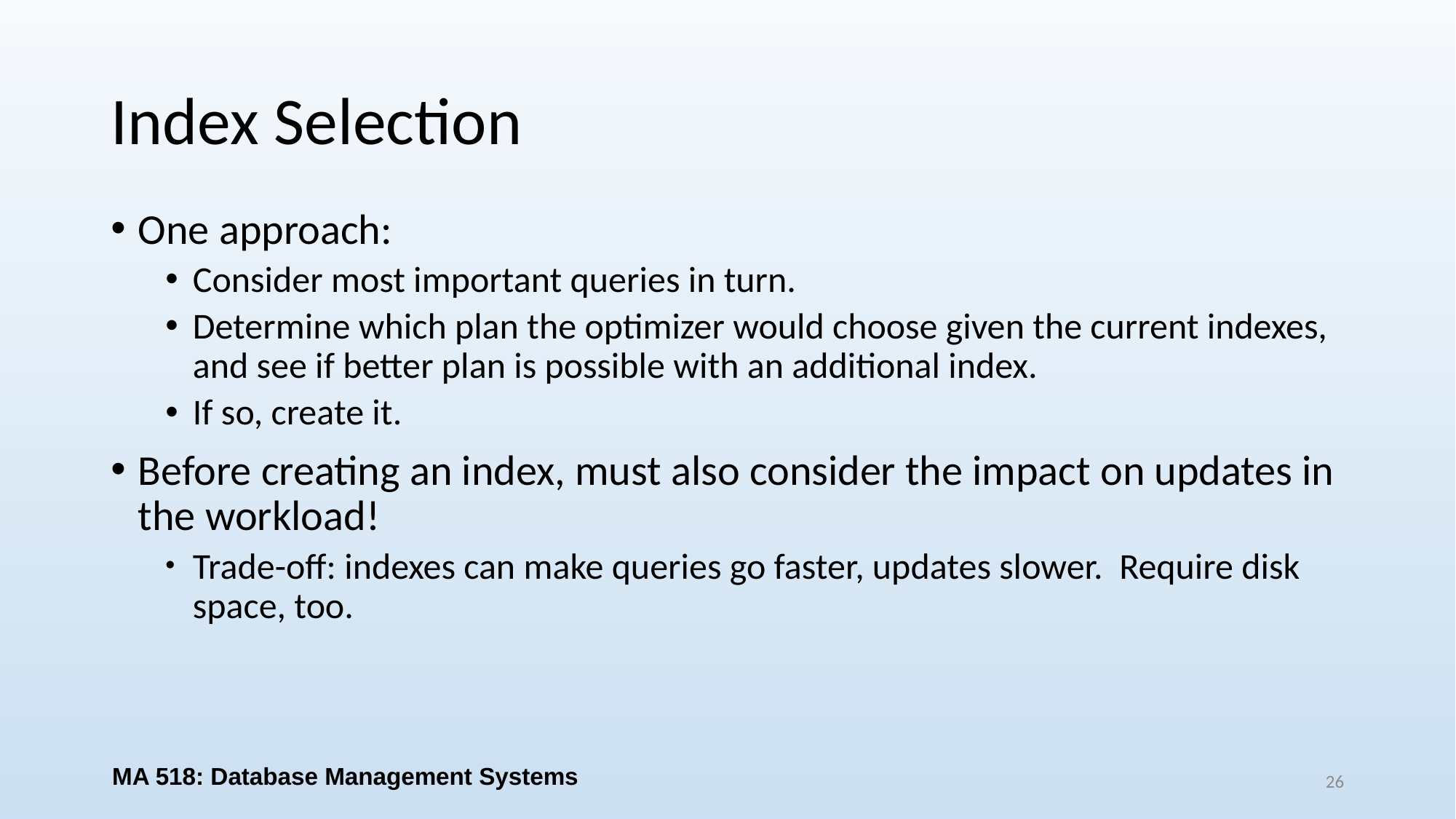

# Index Selection
One approach:
Consider most important queries in turn.
Determine which plan the optimizer would choose given the current indexes, and see if better plan is possible with an additional index.
If so, create it.
Before creating an index, must also consider the impact on updates in the workload!
Trade-off: indexes can make queries go faster, updates slower.  Require disk space, too.

MA 518: Database Management Systems
26